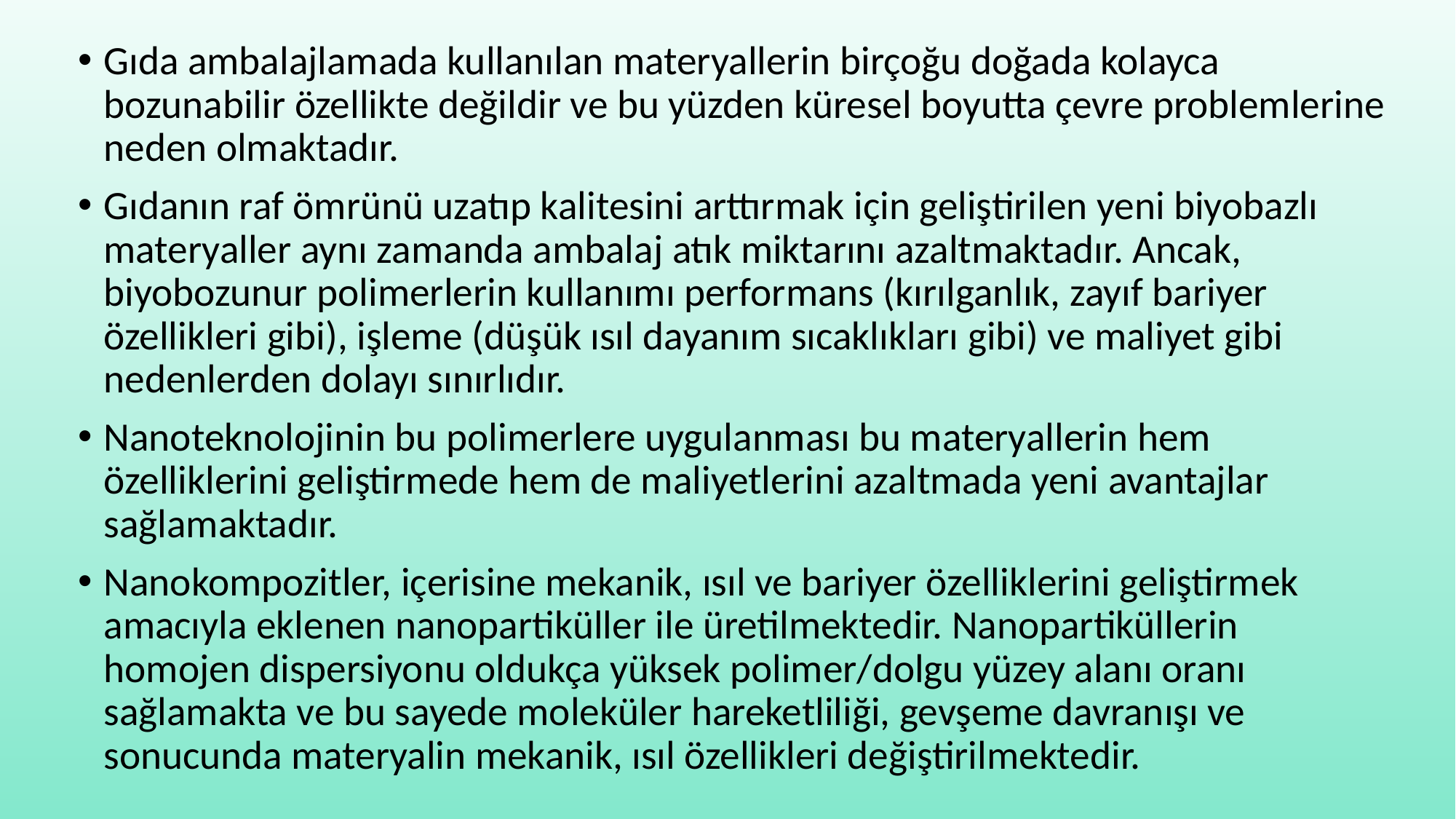

Gıda ambalajlamada kullanılan materyallerin birçoğu doğada kolayca bozunabilir özellikte değildir ve bu yüzden küresel boyutta çevre problemlerine neden olmaktadır.
Gıdanın raf ömrünü uzatıp kalitesini arttırmak için geliştirilen yeni biyobazlı materyaller aynı zamanda ambalaj atık miktarını azaltmaktadır. Ancak, biyobozunur polimerlerin kullanımı performans (kırılganlık, zayıf bariyer özellikleri gibi), işleme (düşük ısıl dayanım sıcaklıkları gibi) ve maliyet gibi nedenlerden dolayı sınırlıdır.
Nanoteknolojinin bu polimerlere uygulanması bu materyallerin hem özelliklerini geliştirmede hem de maliyetlerini azaltmada yeni avantajlar sağlamaktadır.
Nanokompozitler, içerisine mekanik, ısıl ve bariyer özelliklerini geliştirmek amacıyla eklenen nanopartiküller ile üretilmektedir. Nanopartiküllerin homojen dispersiyonu oldukça yüksek polimer/dolgu yüzey alanı oranı sağlamakta ve bu sayede moleküler hareketliliği, gevşeme davranışı ve sonucunda materyalin mekanik, ısıl özellikleri değiştirilmektedir.